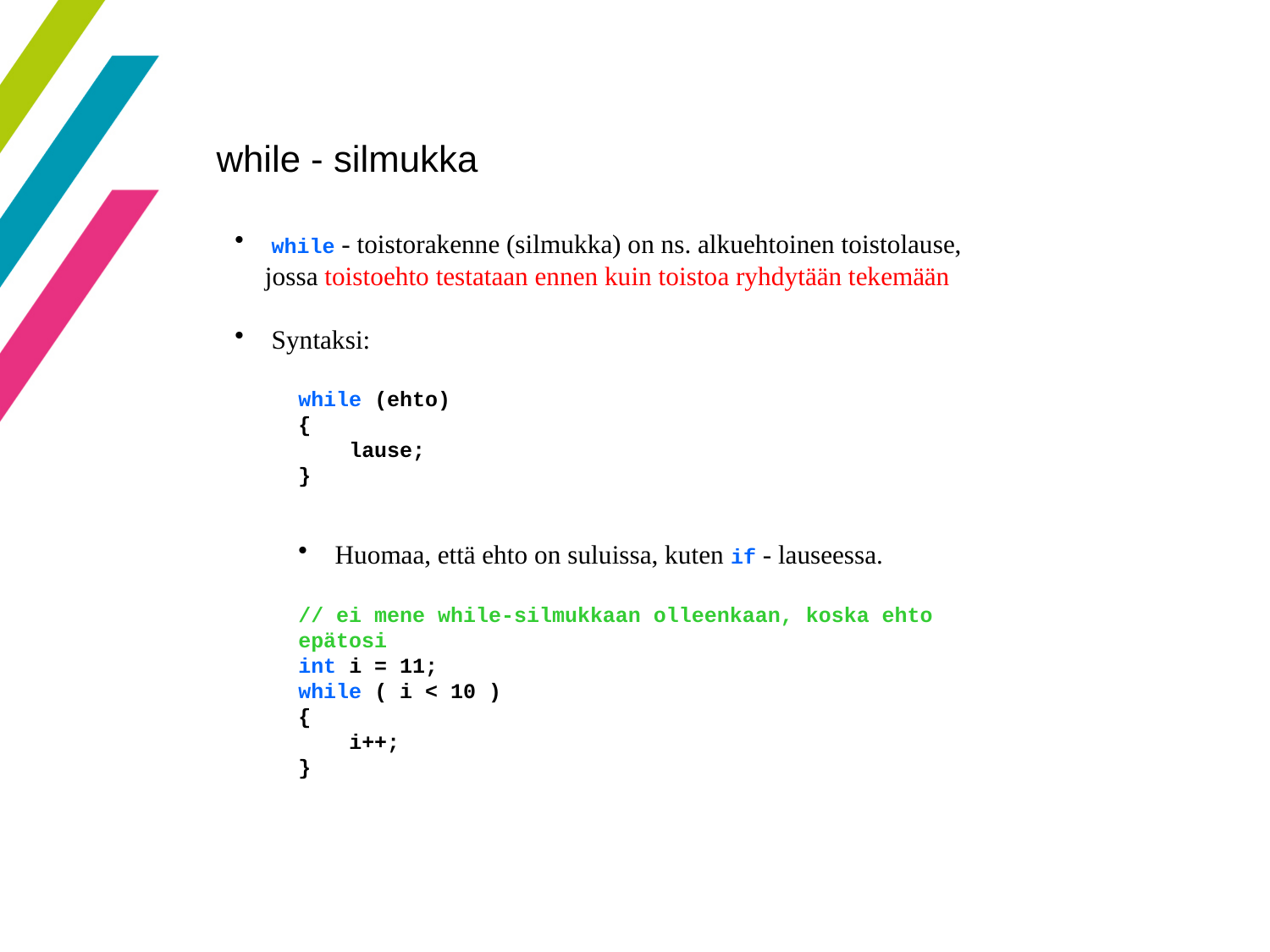

35
while - silmukka
 while - toistorakenne (silmukka) on ns. alkuehtoinen toistolause, jossa toistoehto testataan ennen kuin toistoa ryhdytään tekemään

 Syntaksi:

while (ehto)
{
    lause;
}

 Huomaa, että ehto on suluissa, kuten if - lauseessa.

// ei mene while-silmukkaan olleenkaan, koska ehto epätosi
int i = 11;
while ( i < 10 )
{
    i++;
}